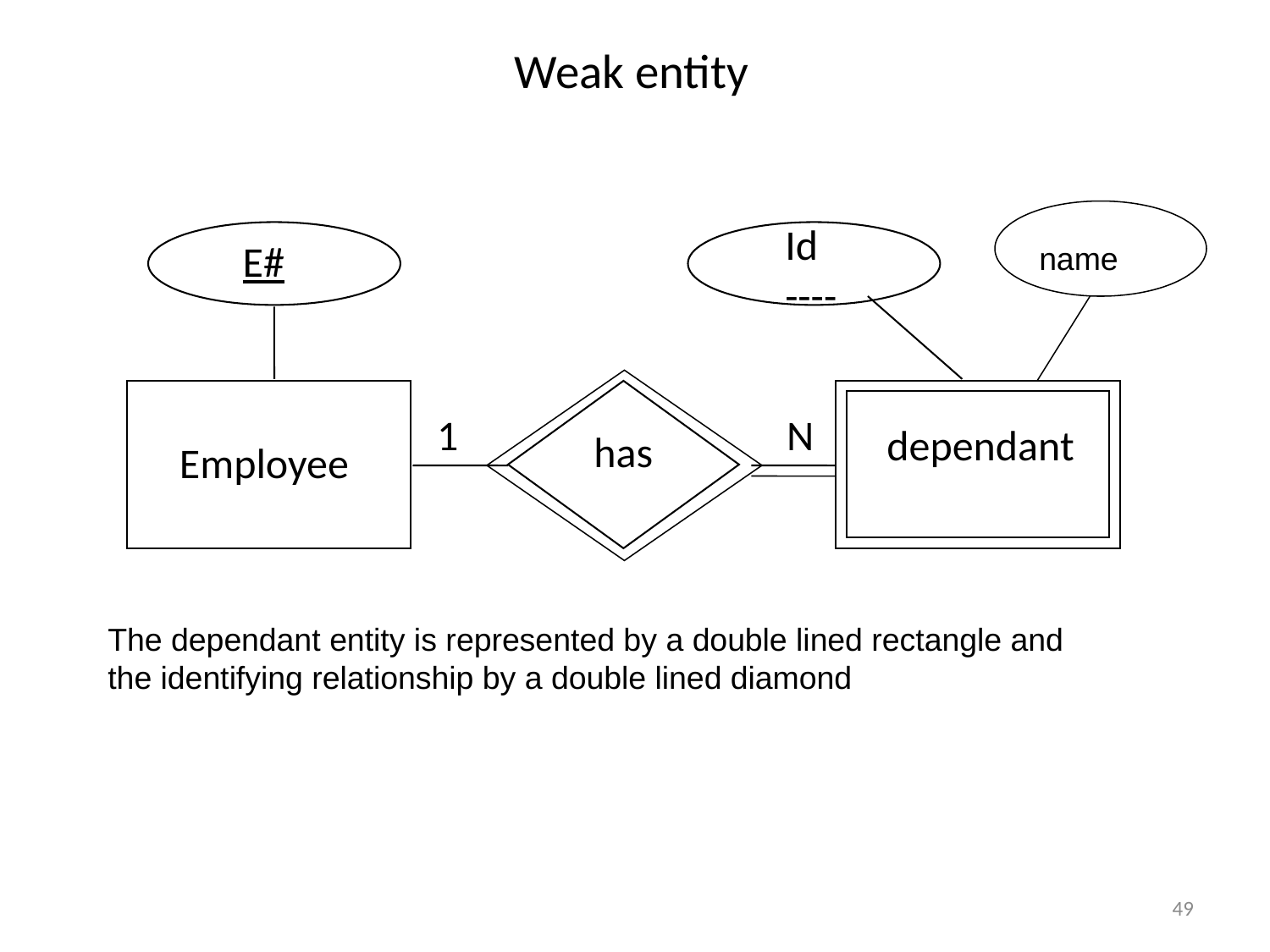

Weak entity

Id
----

E#
name

1
N
dependant
has
Employee

The dependant entity is represented by a double lined rectangle and the identifying relationship by a double lined diamond
49